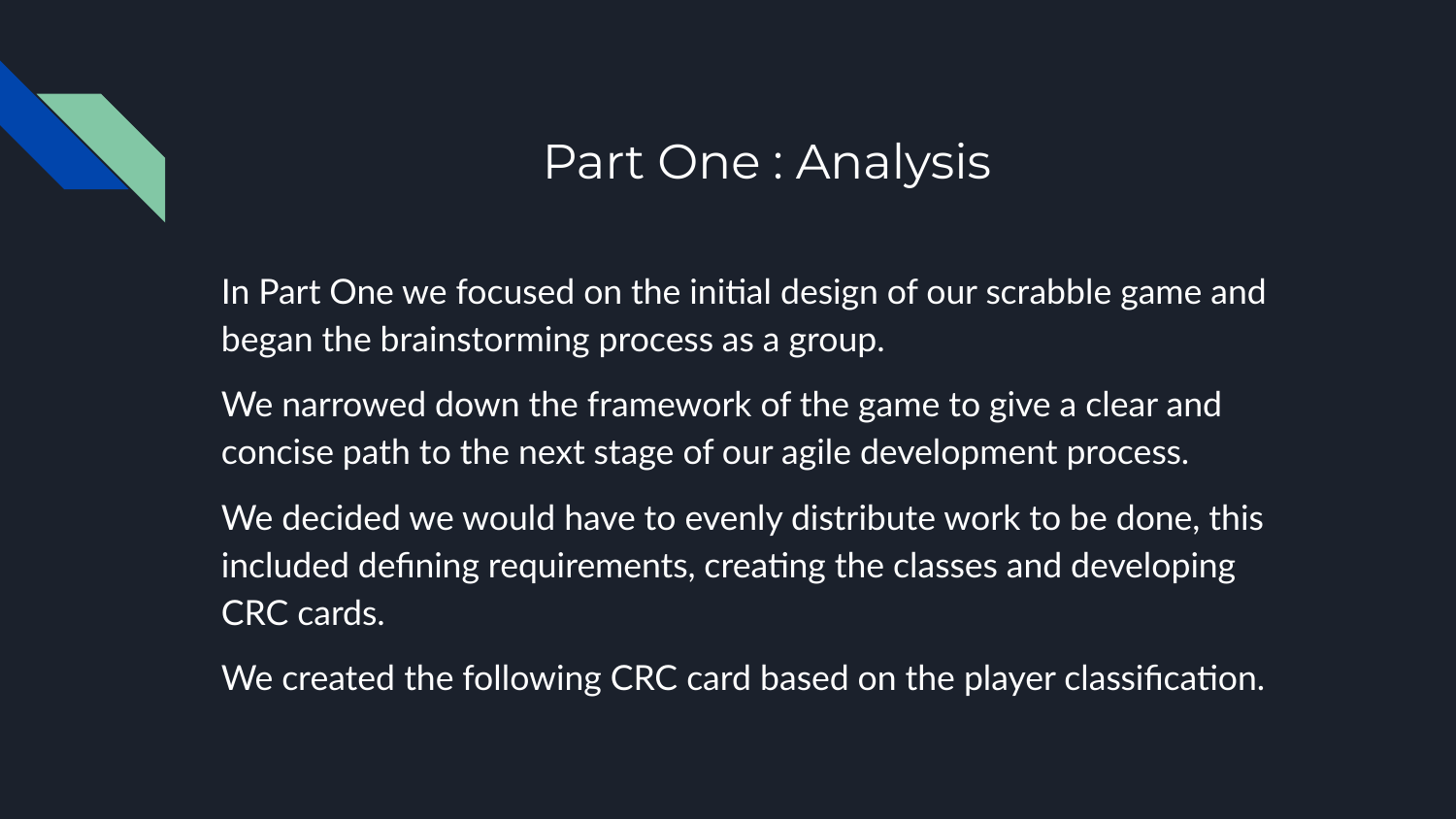

# Part One : Analysis
In Part One we focused on the initial design of our scrabble game and began the brainstorming process as a group.
We narrowed down the framework of the game to give a clear and concise path to the next stage of our agile development process.
We decided we would have to evenly distribute work to be done, this included defining requirements, creating the classes and developing CRC cards.
We created the following CRC card based on the player classification.